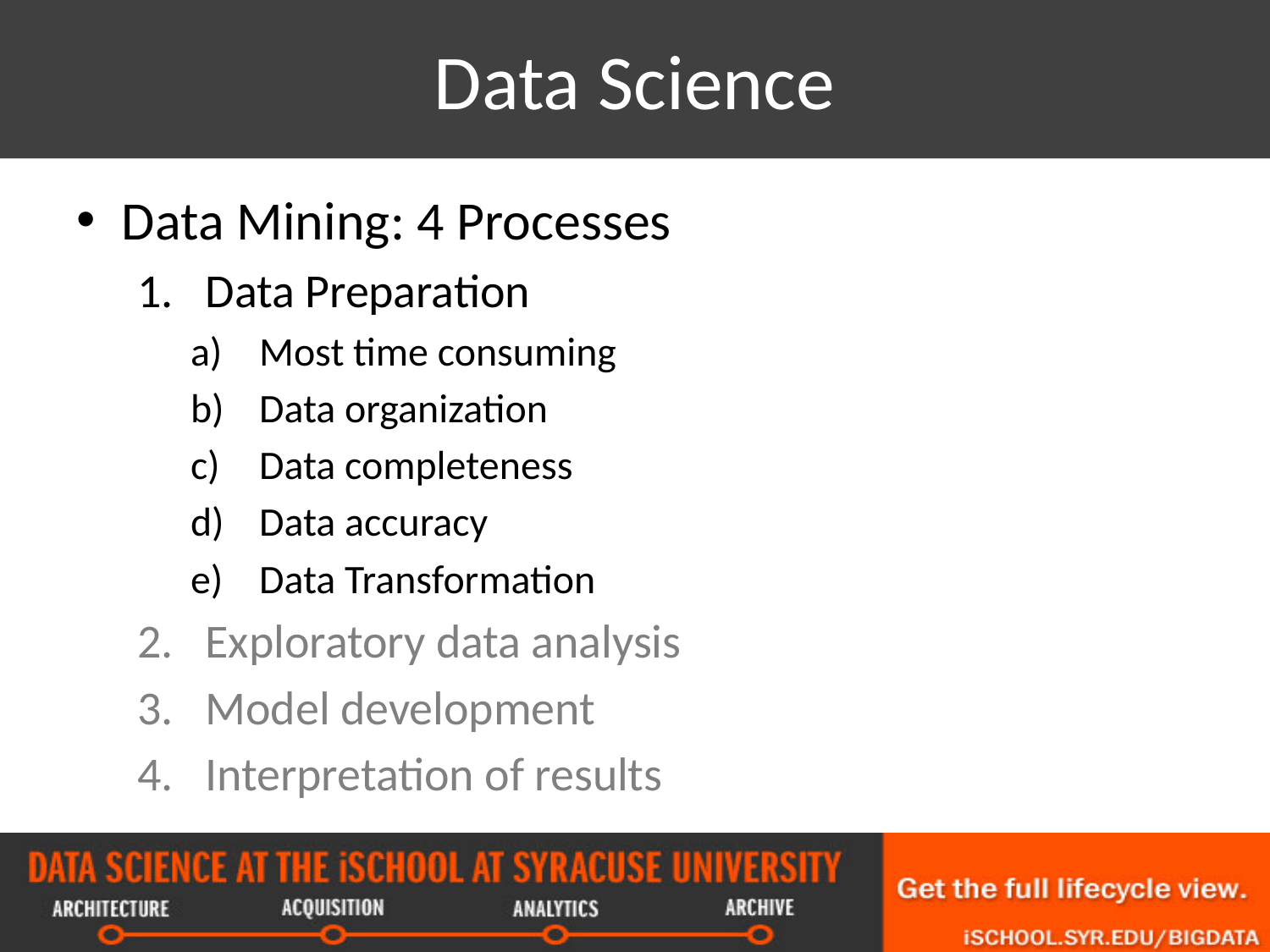

# Data Science
Data Mining: 4 Processes
Data Preparation
Most time consuming
Data organization
Data completeness
Data accuracy
Data Transformation
Exploratory data analysis
Model development
Interpretation of results